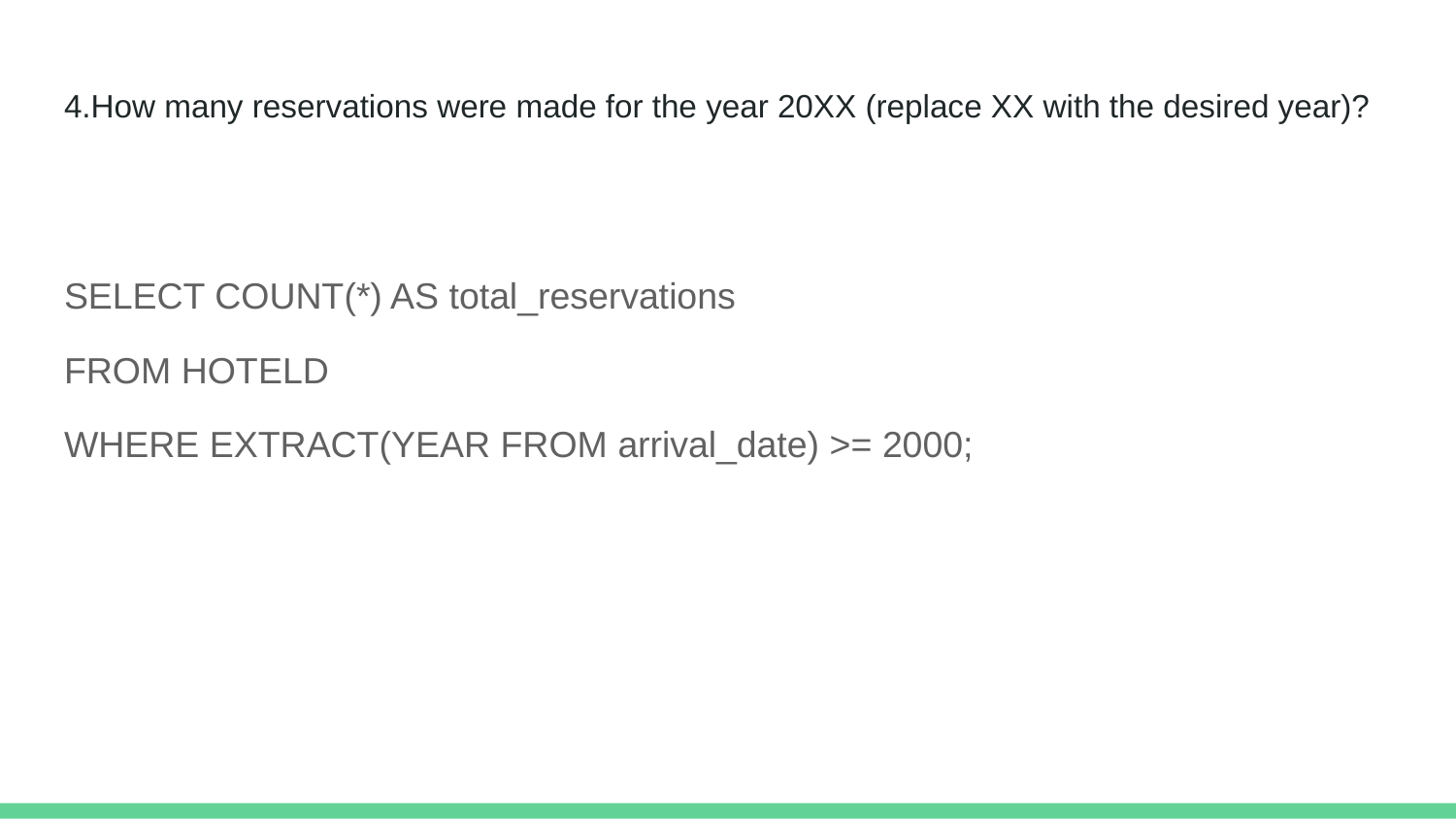

# 4.How many reservations were made for the year 20XX (replace XX with the desired year)?

SELECT COUNT(*) AS total_reservations
FROM HOTELD
WHERE EXTRACT(YEAR FROM arrival_date) >= 2000;